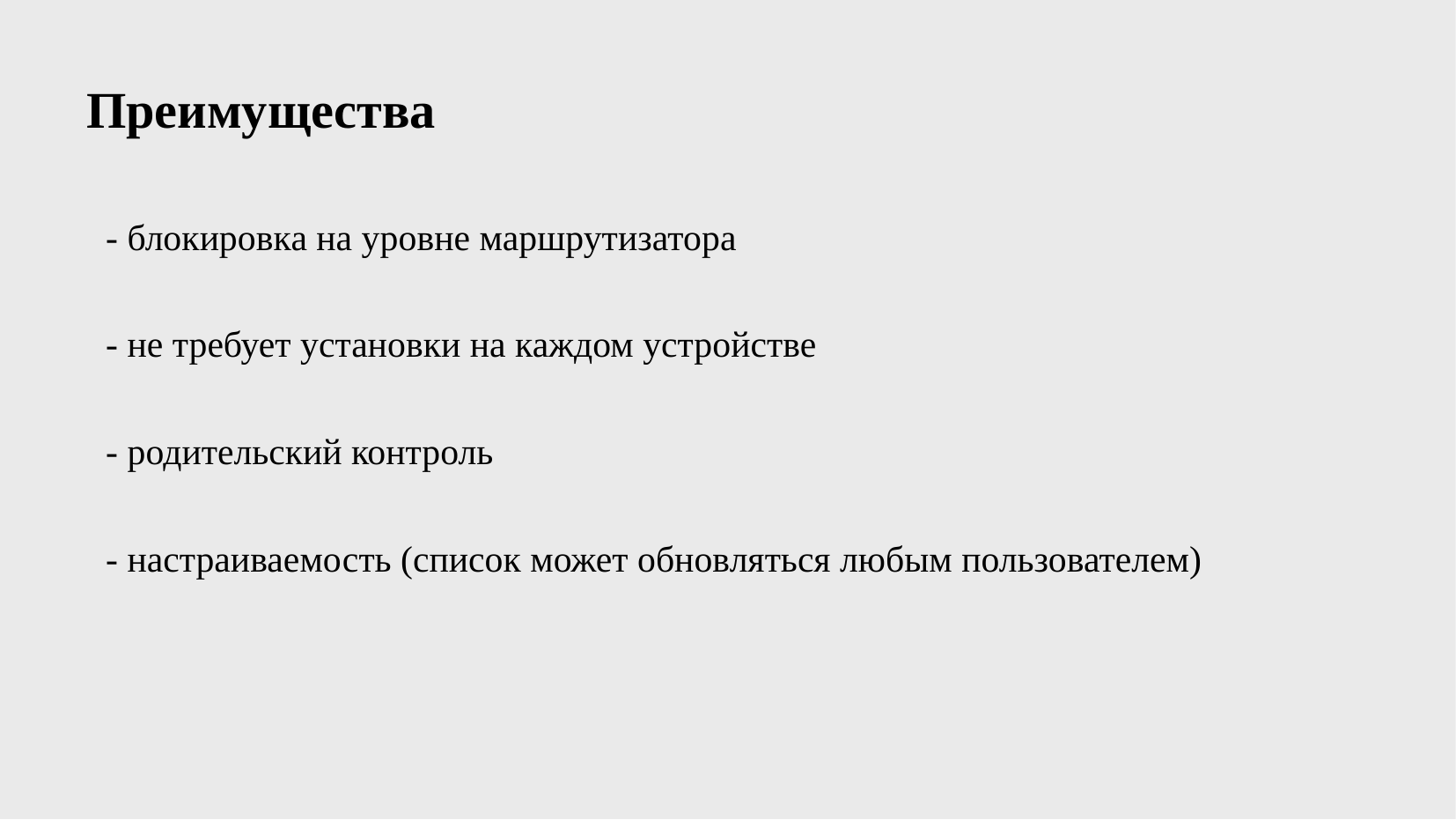

# Преимущества
- блокировка на уровне маршрутизатора
- не требует установки на каждом устройстве
- родительский контроль
- настраиваемость (список может обновляться любым пользователем)